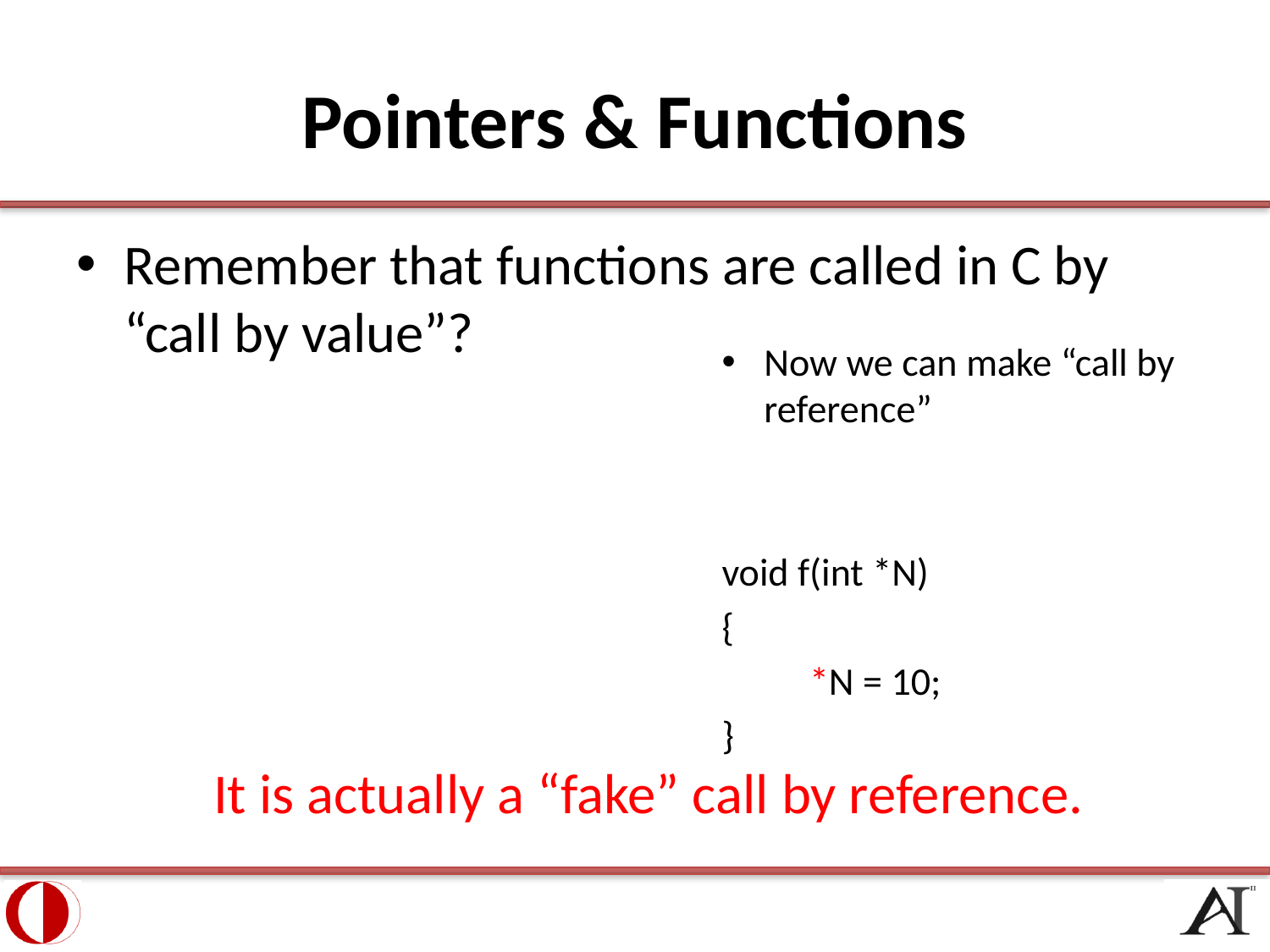

# Pointers & Functions
Remember that functions are called in C by “call by value”?

Now we can make “call by reference”

void f(int *N)
{
	*N = 10;
}
It is actually a “fake” call by reference.
29